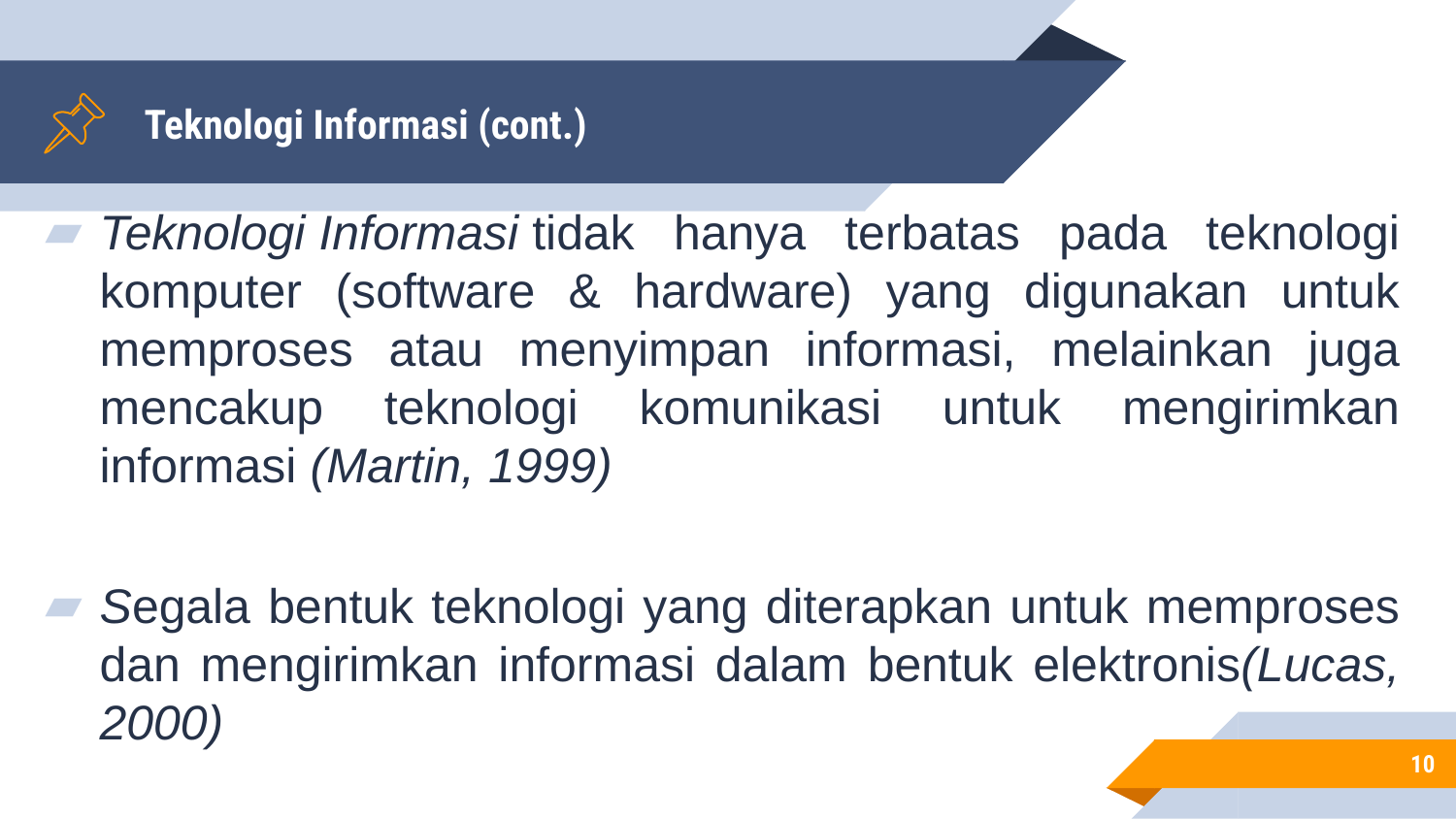

# Teknologi Informasi (cont.)

Teknologi Informasi tidak hanya terbatas pada teknologi komputer (software & hardware) yang digunakan untuk memproses atau menyimpan informasi, melainkan juga mencakup teknologi komunikasi untuk mengirimkan informasi (Martin, 1999)

Segala bentuk teknologi yang diterapkan untuk memproses dan mengirimkan informasi dalam bentuk elektronis(Lucas, 2000)
10